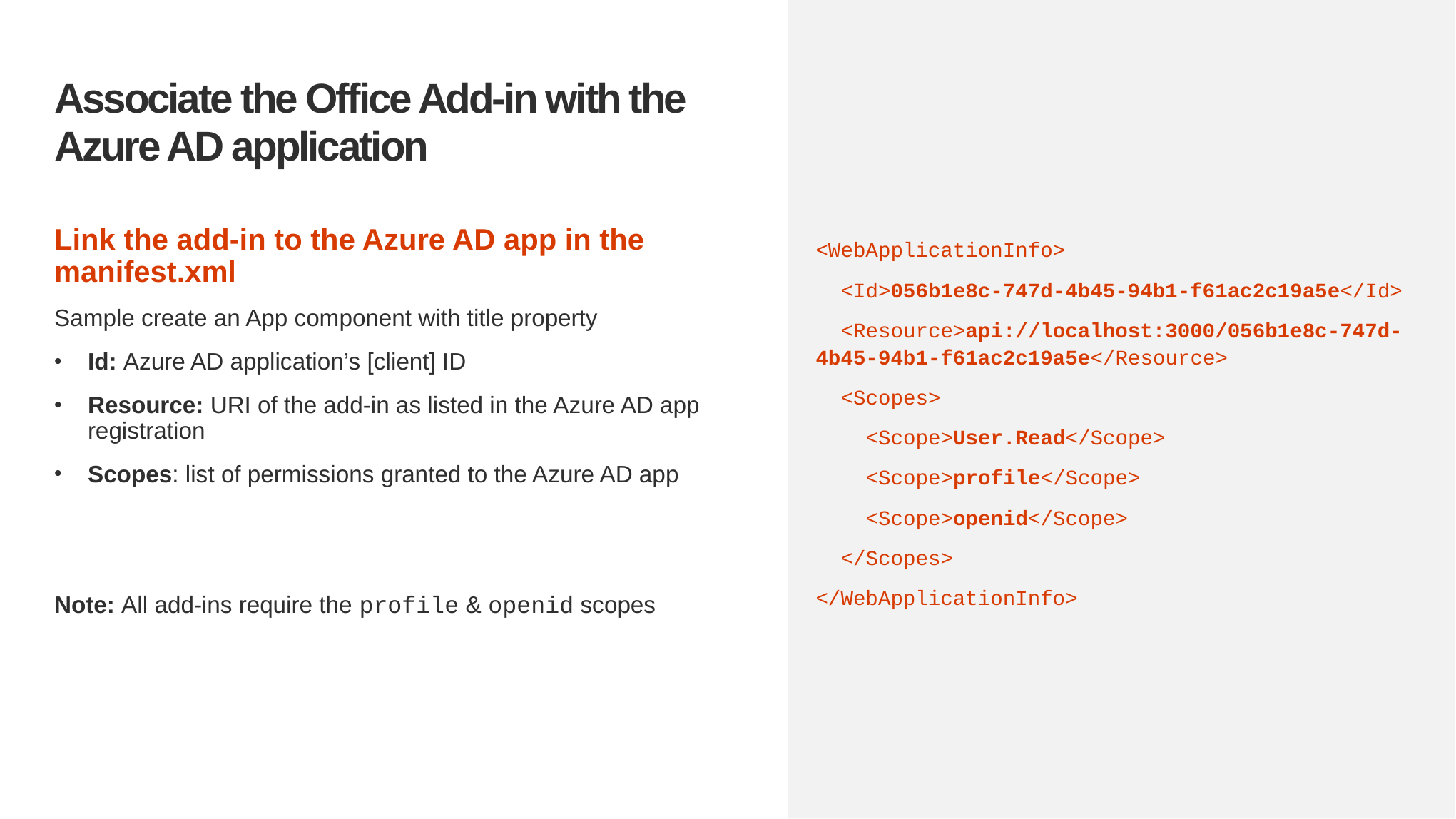

# Associate the Office Add-in with the Azure AD application
Link the add-in to the Azure AD app in the manifest.xml
Sample create an App component with title property
Id: Azure AD application’s [client] ID
Resource: URI of the add-in as listed in the Azure AD app registration
Scopes: list of permissions granted to the Azure AD app

Note: All add-ins require the profile & openid scopes
<WebApplicationInfo>
  <Id>056b1e8c-747d-4b45-94b1-f61ac2c19a5e</Id>
  <Resource>api://localhost:3000/056b1e8c-747d-4b45-94b1-f61ac2c19a5e</Resource>
  <Scopes>
    <Scope>User.Read</Scope>
    <Scope>profile</Scope>
    <Scope>openid</Scope>
  </Scopes>
</WebApplicationInfo>